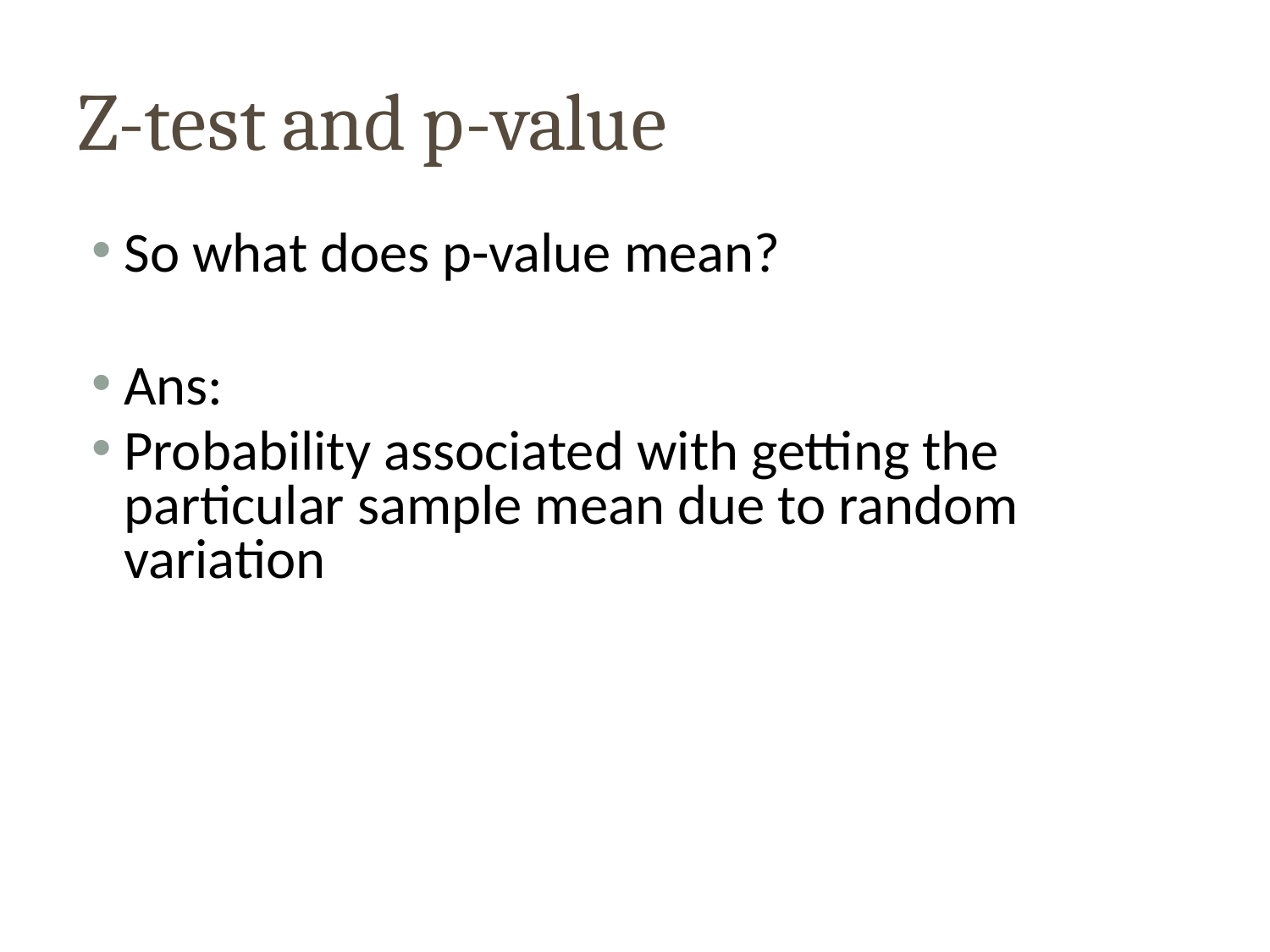

# Z-test and p-value
So what does p-value mean?

Ans:
Probability associated with getting the particular sample mean due to random variation